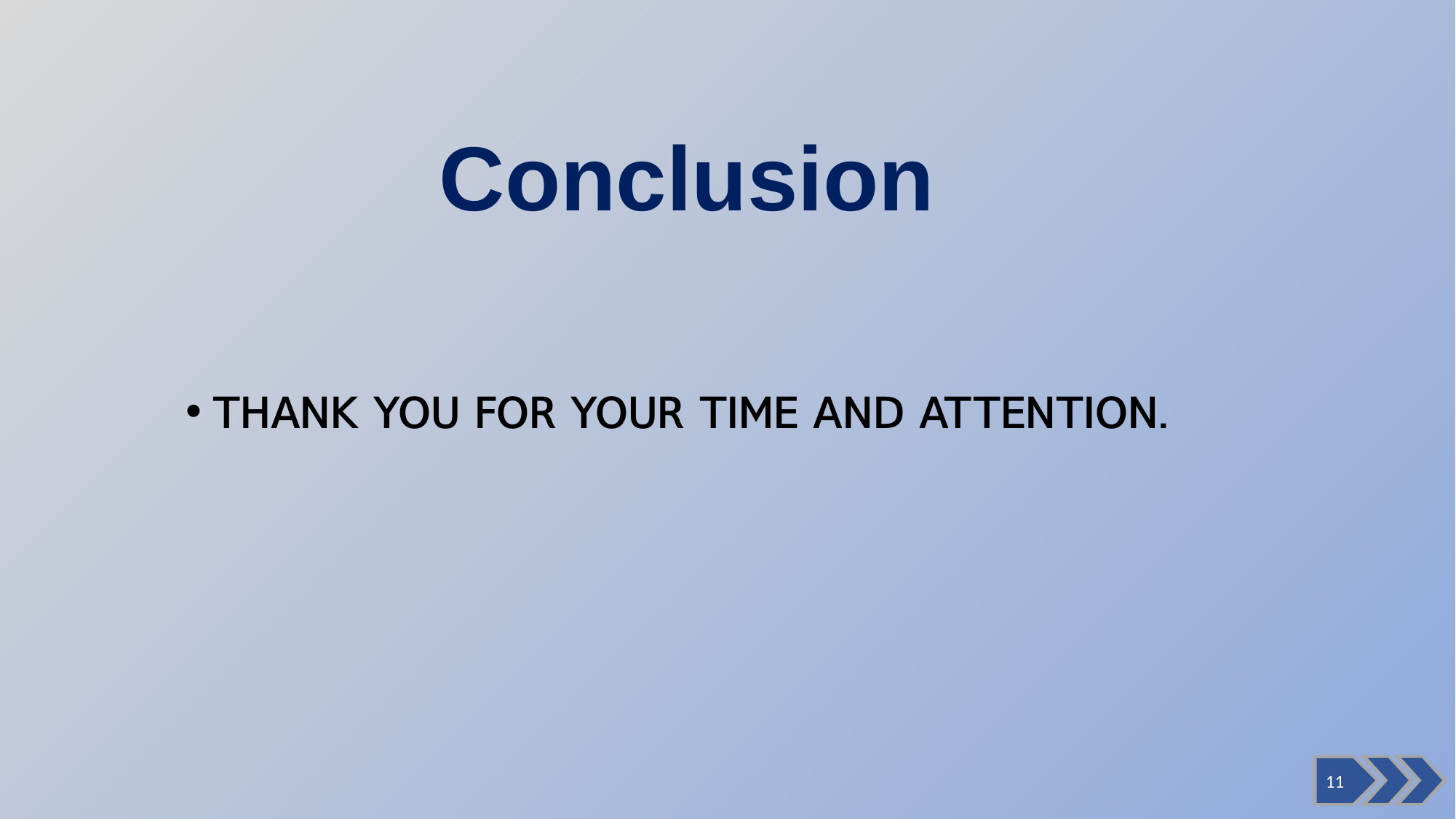

Conclusion
THANK YOU FOR YOUR TIME AND ATTENTION.

11